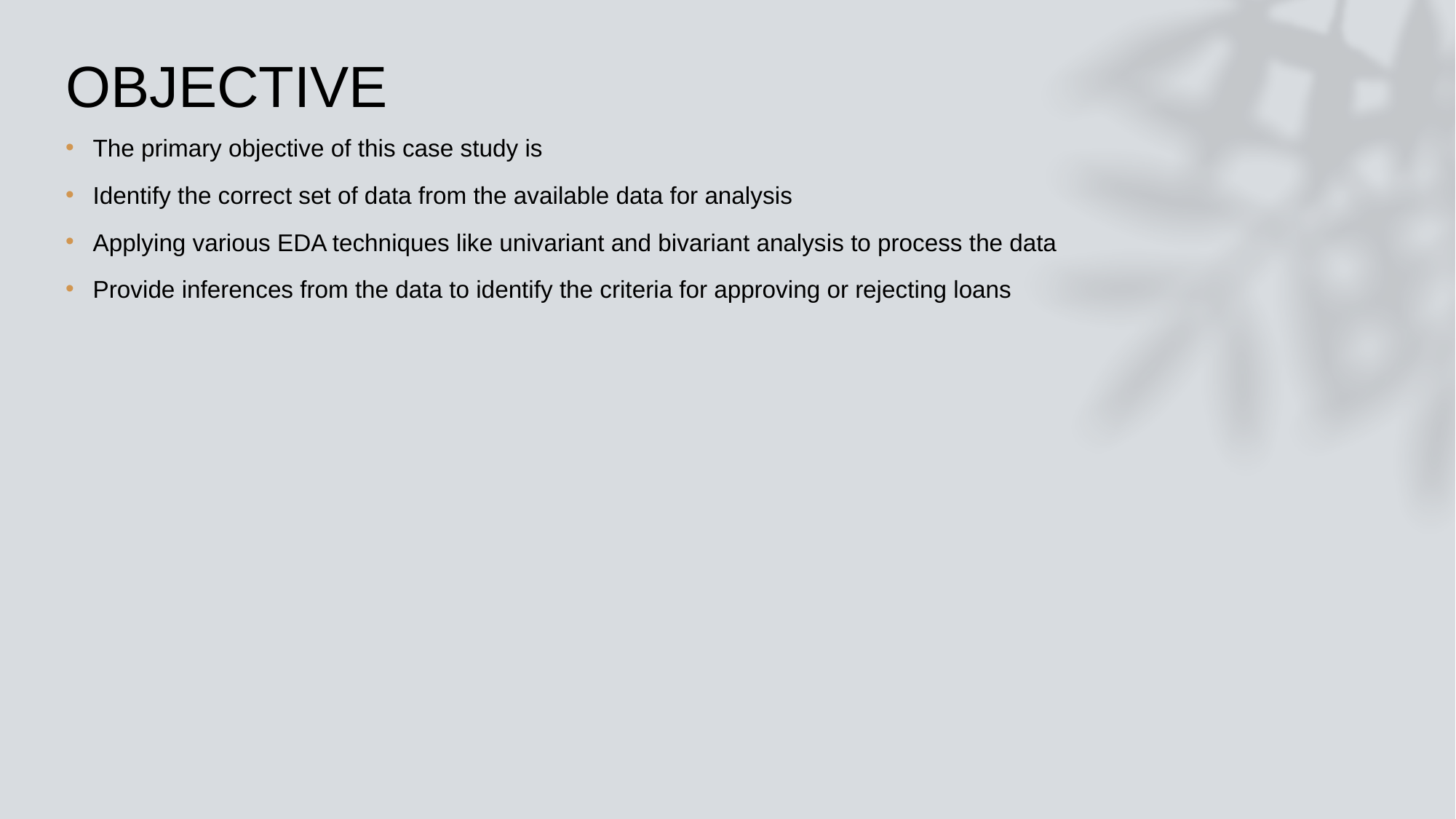

# OBJECTIVE
The primary objective of this case study is
Identify the correct set of data from the available data for analysis
Applying various EDA techniques like univariant and bivariant analysis to process the data
Provide inferences from the data to identify the criteria for approving or rejecting loans